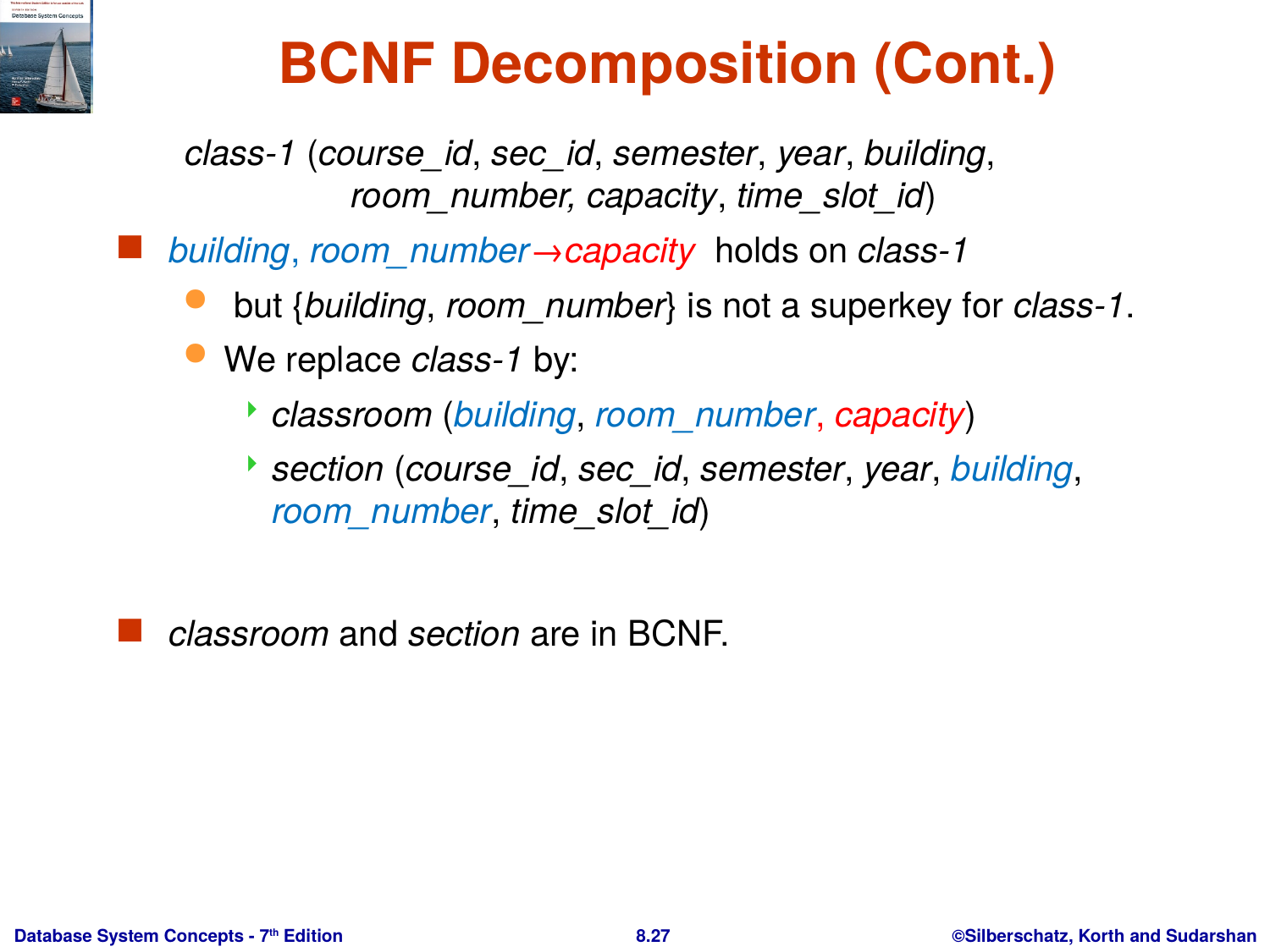

# BCNF Decomposition (Cont.)
class-1 (course_id, sec_id, semester, year, building,
             room_number, capacity, time_slot_id)
building, room_number→capacity  holds on class-1
 but {building, room_number} is not a superkey for class-1.
We replace class-1 by:
classroom (building, room_number, capacity)
section (course_id, sec_id, semester, year, building, room_number, time_slot_id)

classroom and section are in BCNF.